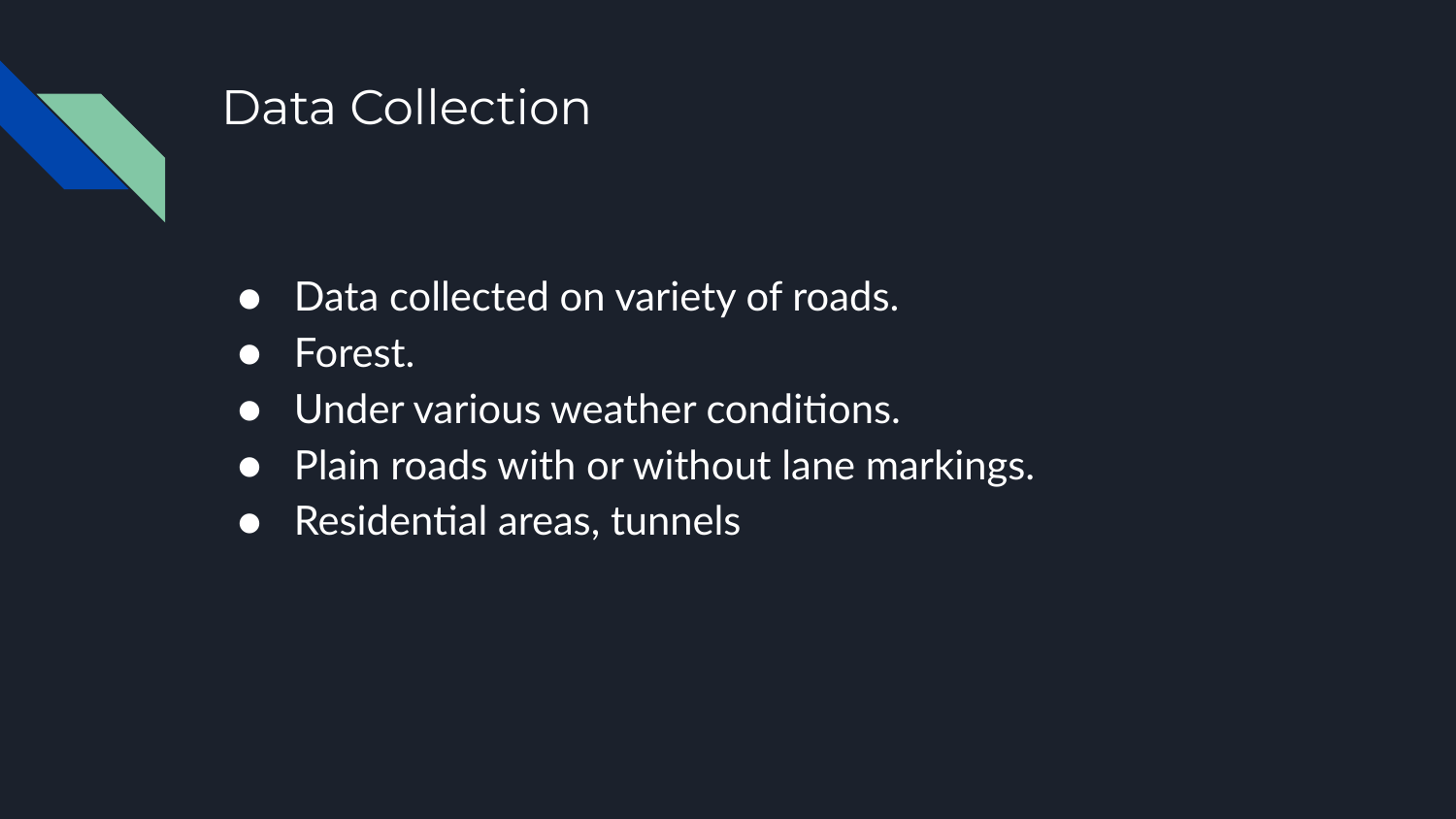

# Data Collection
Data collected on variety of roads.
Forest.
Under various weather conditions.
Plain roads with or without lane markings.
Residential areas, tunnels